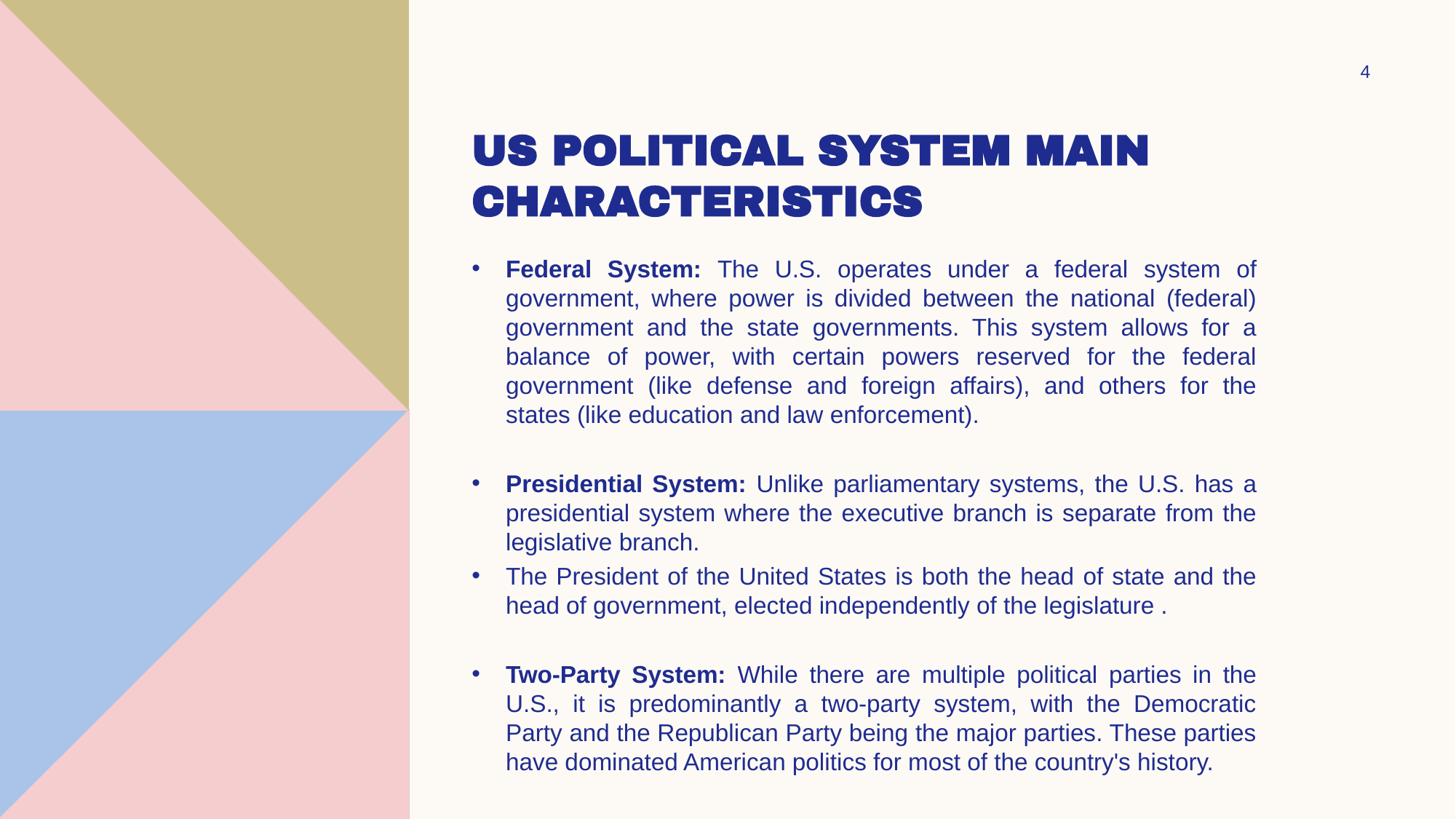

4
# US Political system main characteristics
Federal System: The U.S. operates under a federal system of government, where power is divided between the national (federal) government and the state governments. This system allows for a balance of power, with certain powers reserved for the federal government (like defense and foreign affairs), and others for the states (like education and law enforcement).

Presidential System: Unlike parliamentary systems, the U.S. has a presidential system where the executive branch is separate from the legislative branch.
The President of the United States is both the head of state and the head of government, elected independently of the legislature .

Two-Party System: While there are multiple political parties in the U.S., it is predominantly a two-party system, with the Democratic Party and the Republican Party being the major parties. These parties have dominated American politics for most of the country's history.